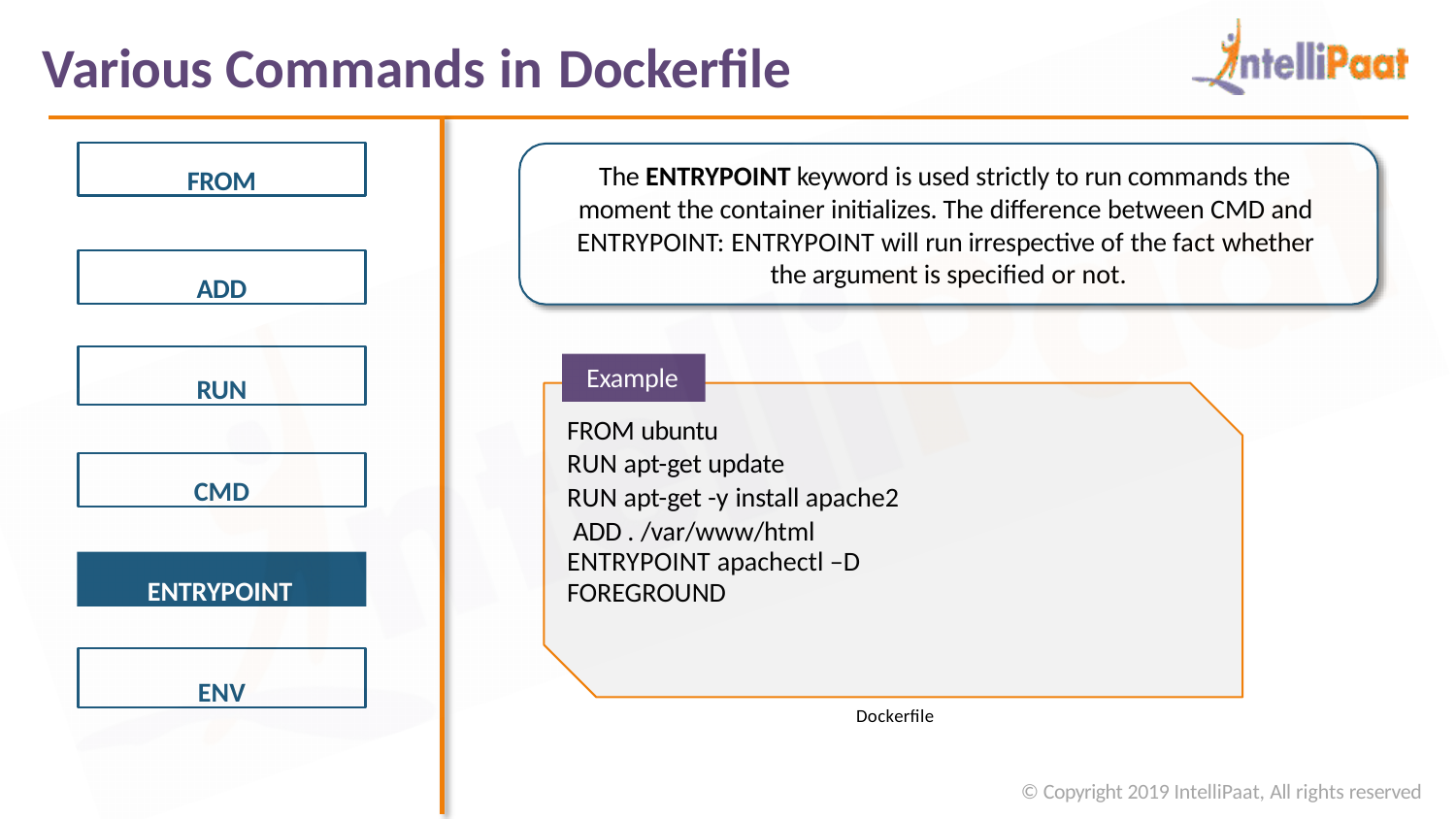

# Various Commands in Dockerfile

FROM

The ENTRYPOINT keyword is used strictly to run commands the  moment the container initializes. The difference between CMD and  ENTRYPOINT: ENTRYPOINT will run irrespective of the fact whether  the argument is specified or not.
ADD

RUN

Example

FROM ubuntu
RUN apt-get update
RUN apt-get -y install apache2  ADD . /var/www/html
ENTRYPOINT apachectl –D FOREGROUND
CMD
ENTRYPOINT

ENV
Dockerfile
© Copyright 2019 IntelliPaat, All rights reserved